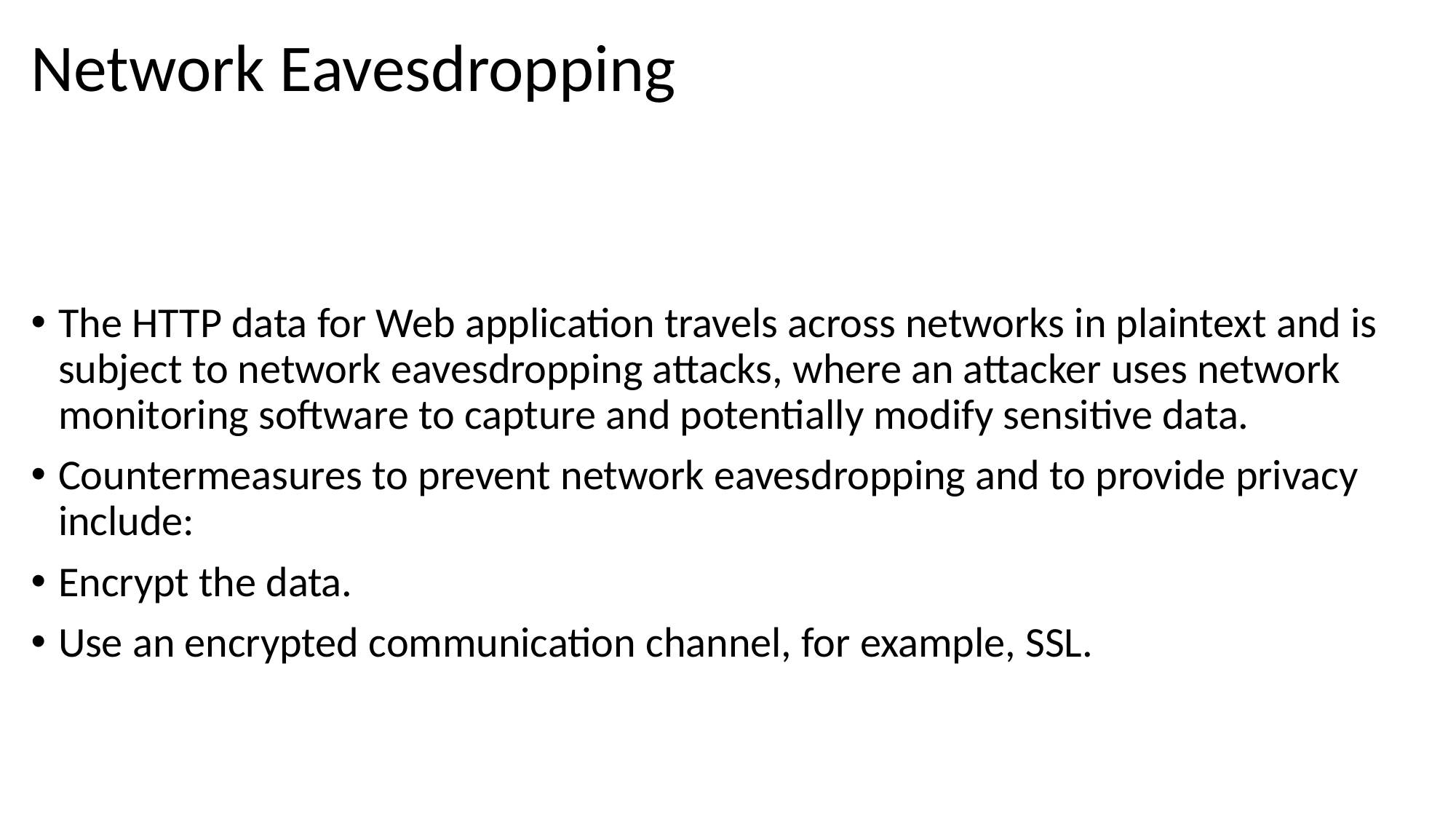

# Network Eavesdropping
The HTTP data for Web application travels across networks in plaintext and is subject to network eavesdropping attacks, where an attacker uses network monitoring software to capture and potentially modify sensitive data.
Countermeasures to prevent network eavesdropping and to provide privacy include:
Encrypt the data.
Use an encrypted communication channel, for example, SSL.